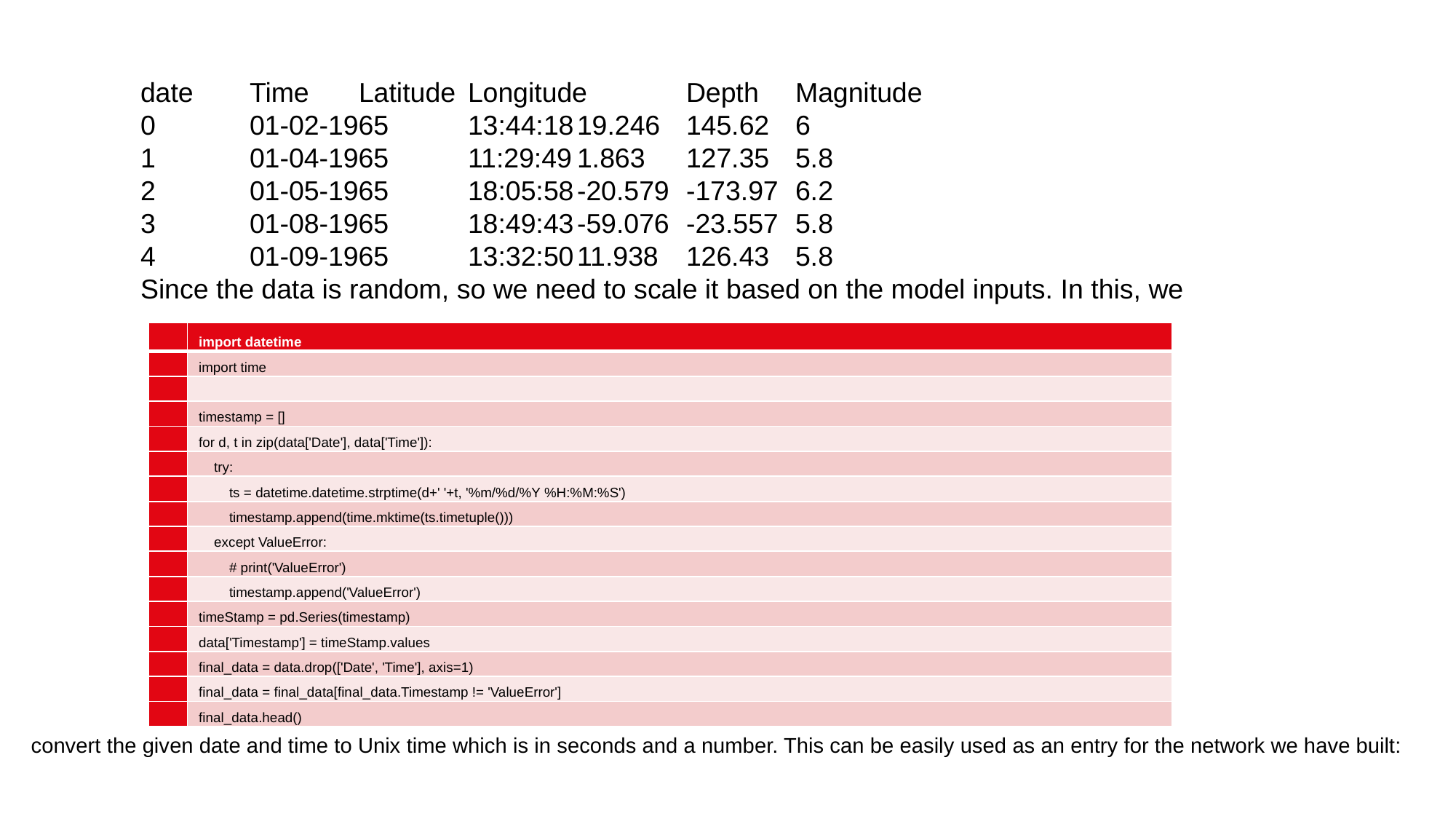

date	Time	Latitude	Longitude	Depth	Magnitude
0	01-02-1965	13:44:18	19.246	145.62	6
1	01-04-1965	11:29:49	1.863	127.35	5.8
2	01-05-1965	18:05:58	-20.579	-173.97	6.2
3	01-08-1965	18:49:43	-59.076	-23.557	5.8
4	01-09-1965	13:32:50	11.938	126.43	5.8
Since the data is random, so we need to scale it based on the model inputs. In this, we

|  | import datetime |
| --- | --- |
|  | import time |
|  |  |
|  | timestamp = [] |
|  | for d, t in zip(data['Date'], data['Time']): |
|  | try: |
|  | ts = datetime.datetime.strptime(d+' '+t, '%m/%d/%Y %H:%M:%S') |
|  | timestamp.append(time.mktime(ts.timetuple())) |
|  | except ValueError: |
|  | # print('ValueError') |
|  | timestamp.append('ValueError') |
|  | timeStamp = pd.Series(timestamp) |
|  | data['Timestamp'] = timeStamp.values |
|  | final\_data = data.drop(['Date', 'Time'], axis=1) |
|  | final\_data = final\_data[final\_data.Timestamp != 'ValueError'] |
|  | final\_data.head() |
convert the given date and time to Unix time which is in seconds and a number. This can be easily used as an entry for the network we have built: